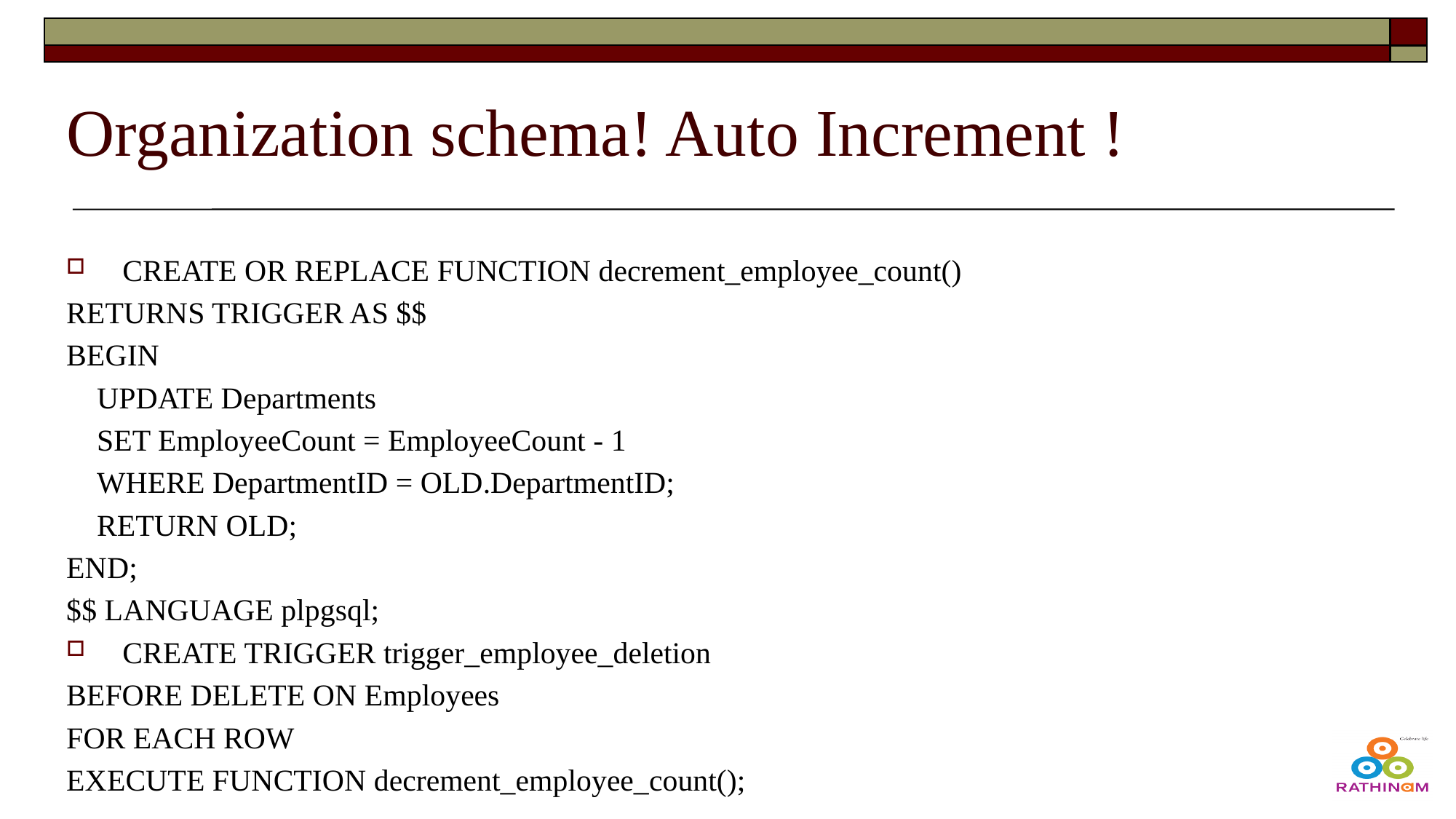

# Organization schema! Auto Increment !
CREATE OR REPLACE FUNCTION decrement_employee_count()
RETURNS TRIGGER AS $$
BEGIN
    UPDATE Departments
    SET EmployeeCount = EmployeeCount - 1
    WHERE DepartmentID = OLD.DepartmentID;
    RETURN OLD;
END;
$$ LANGUAGE plpgsql;
CREATE TRIGGER trigger_employee_deletion
BEFORE DELETE ON Employees
FOR EACH ROW
EXECUTE FUNCTION decrement_employee_count();